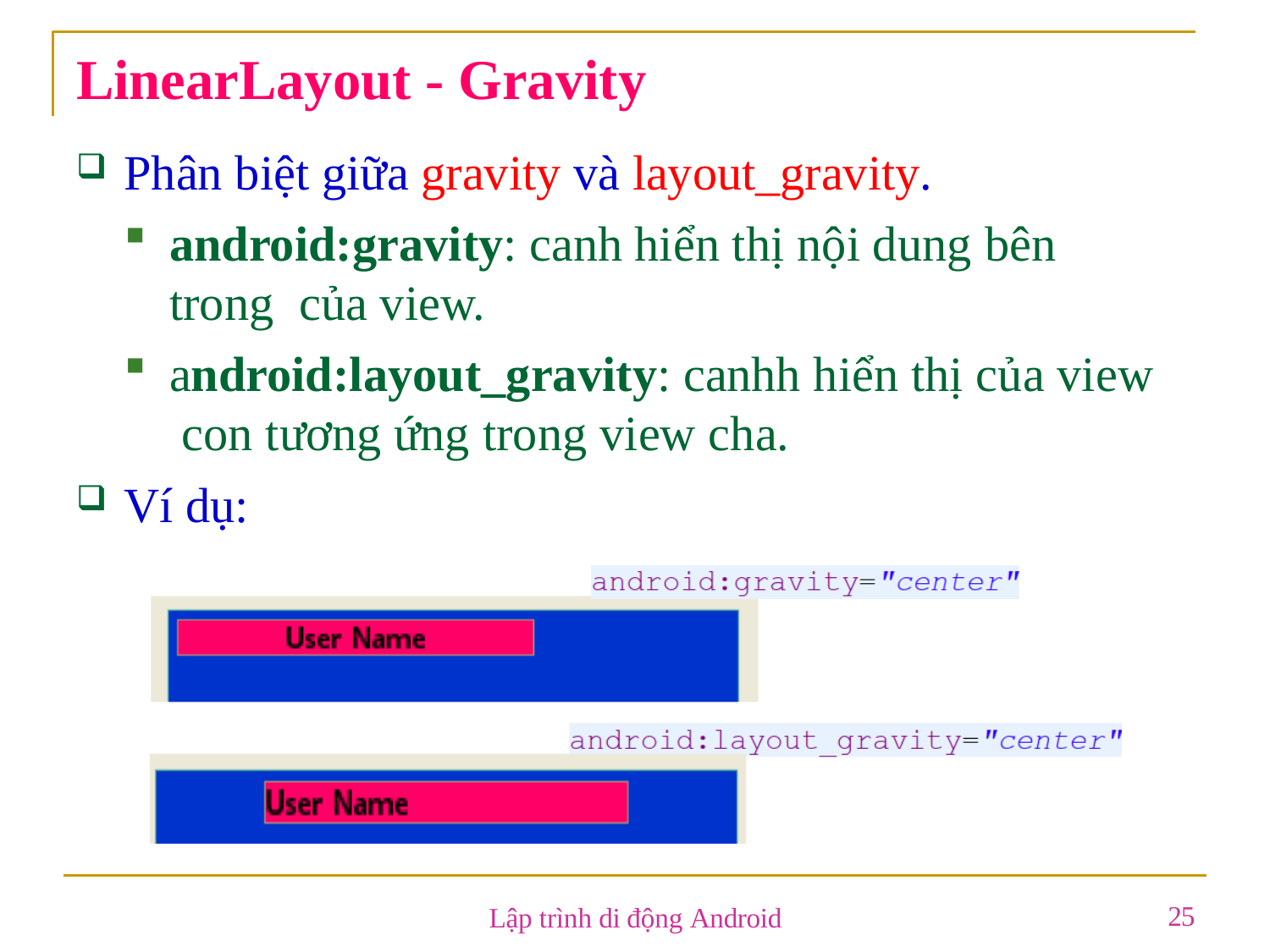

# LinearLayout - Gravity
Phân biệt giữa gravity và layout_gravity.
android:gravity: canh hiển thị nội dung bên trong  của view.
android:layout_gravity: canhh hiển thị của view  con tương ứng trong view cha.
Ví dụ:

25
Lập trình di động Android